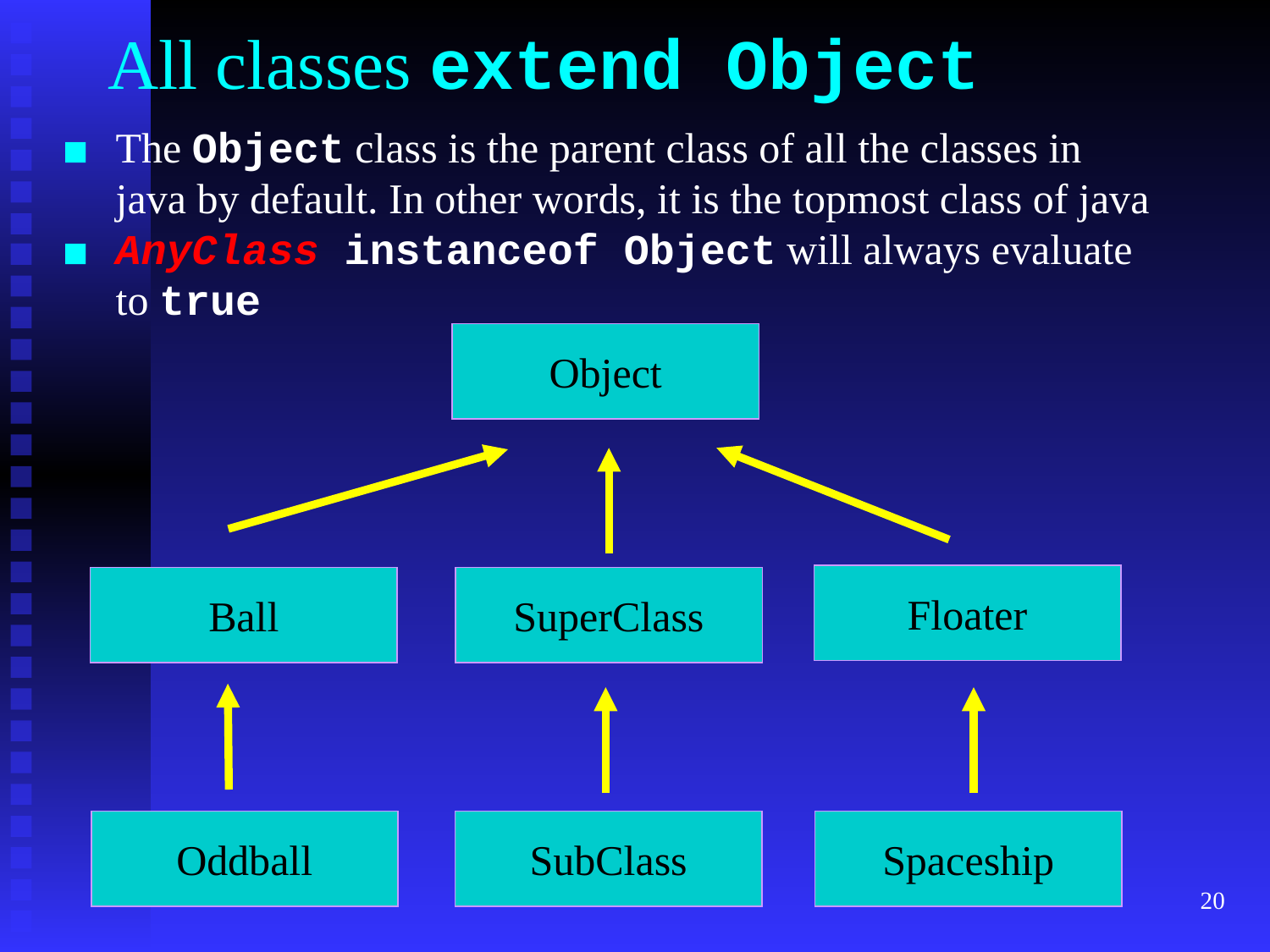

# All classes extend Object
The Object class is the parent class of all the classes in java by default. In other words, it is the topmost class of java
AnyClass instanceof Object will always evaluate to true

Object
Floater
Ball
SuperClass
Oddball
SubClass
Spaceship
20